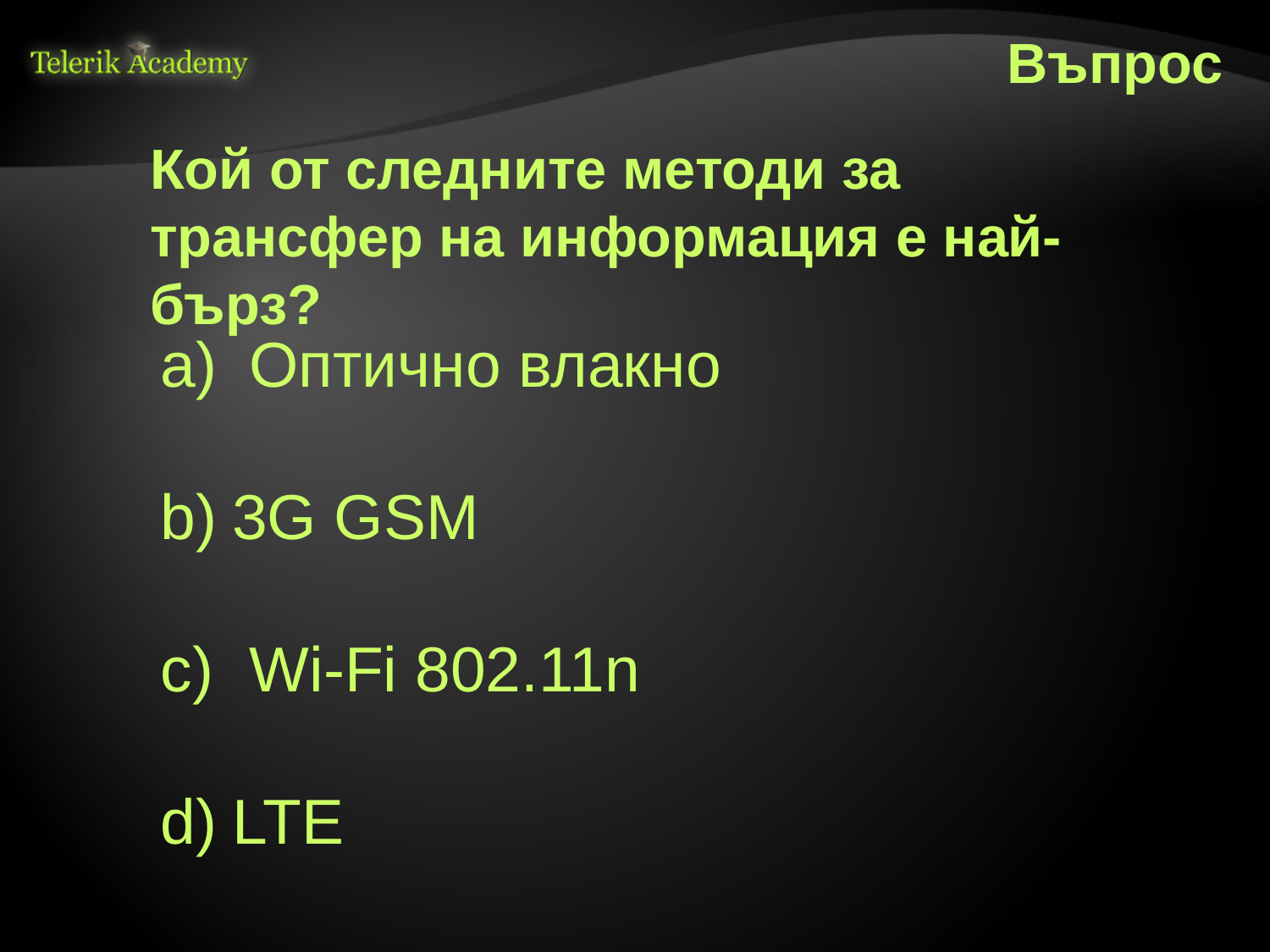

Въпрос
Кой от следните методи за трансфер на информация е най-бърз?
 Оптично влакно

3G GSM

 Wi-Fi 802.11n

LTE